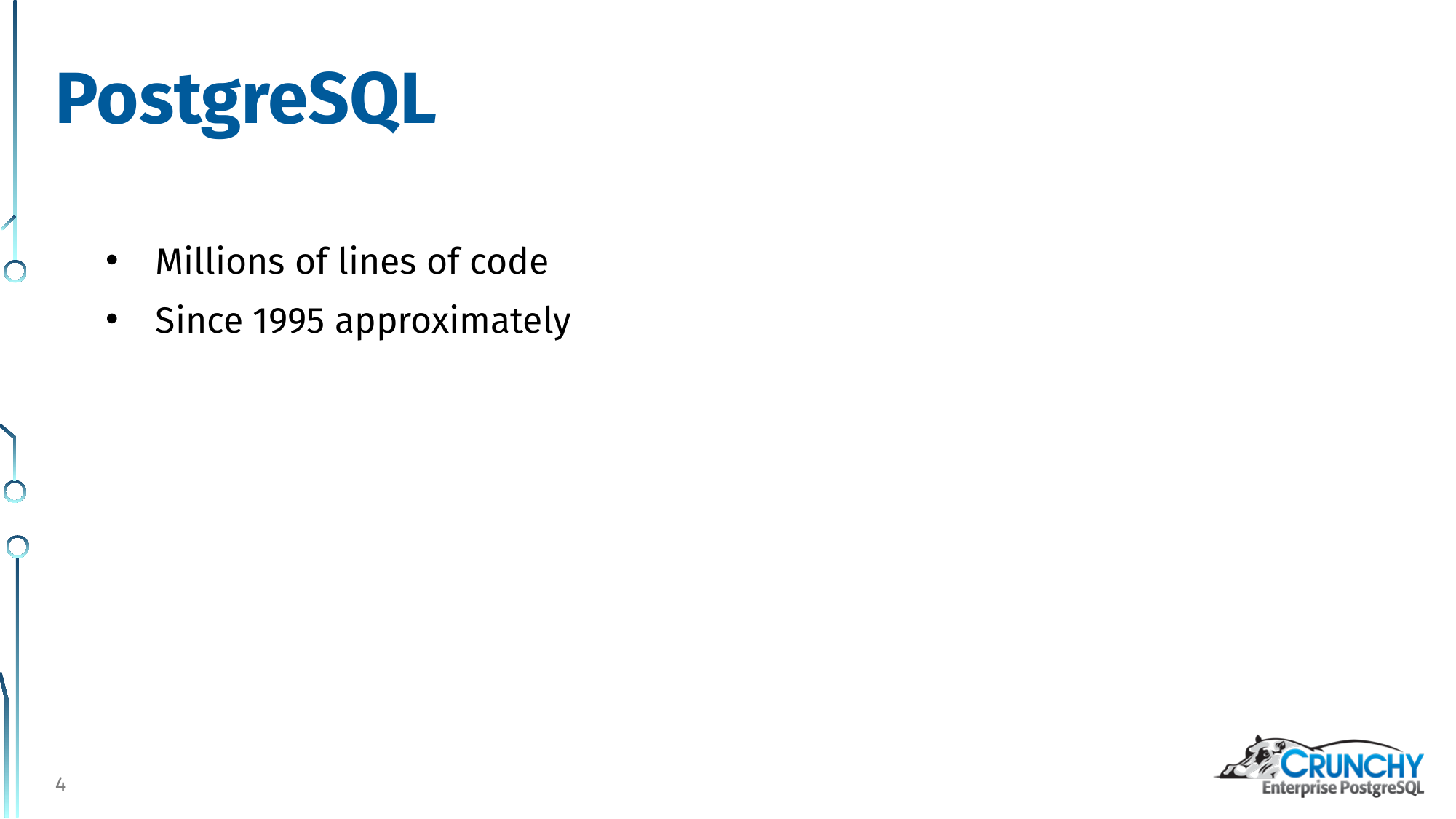

# PostgreSQL
Millions of lines of code
Since 1995 approximately
4